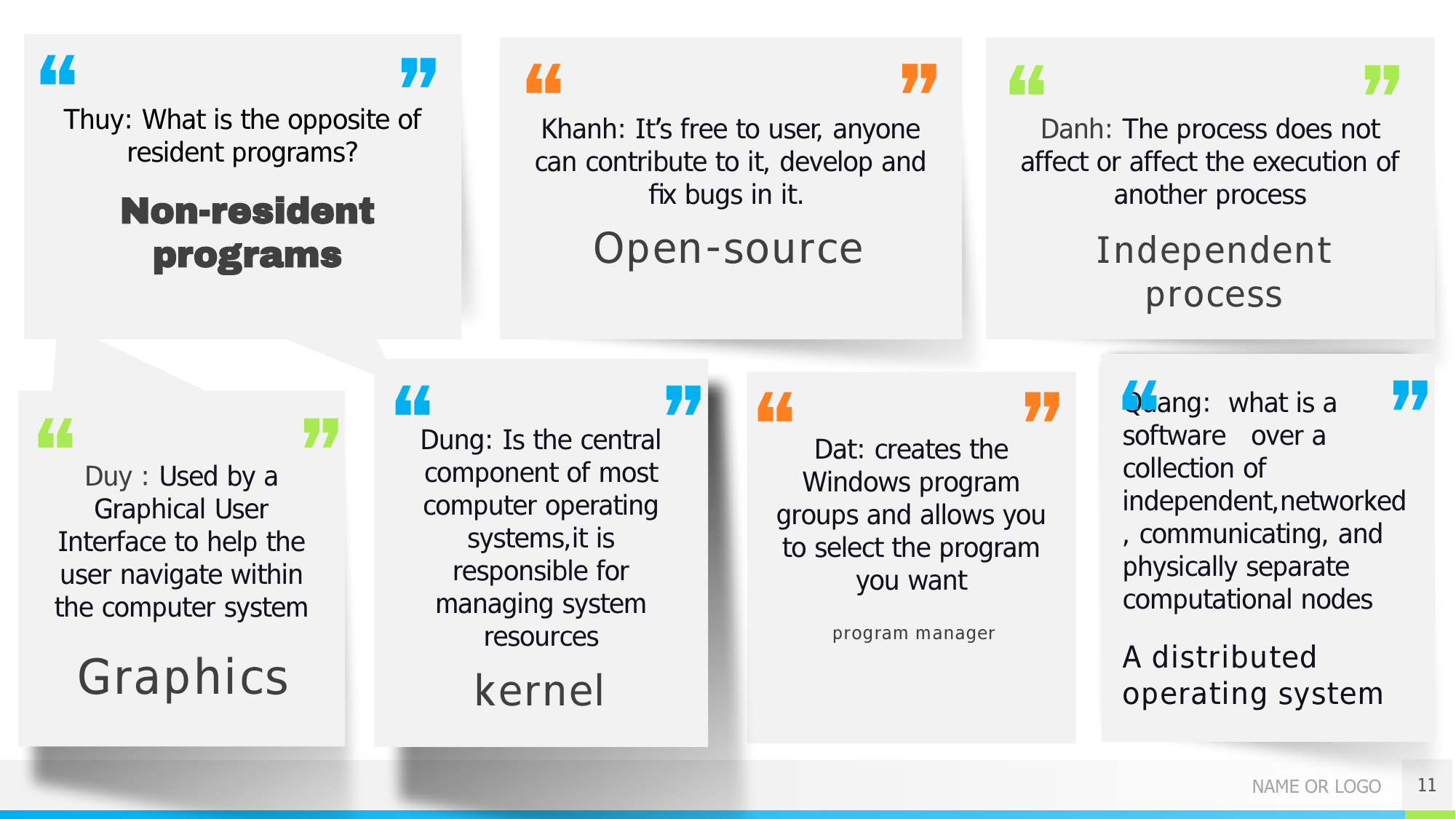

Thuy: What is the opposite of resident programs?

Khanh: It’s free to user, anyone can contribute to it, develop and fix bugs in it.

Danh: The process does not affect or affect the execution of another process

“
”
“
”
“
”
Non-resident programs

Open-source
Independent process
Mirjam Nilsson, Head of Marketing

Quang:  what is a software   over a collection of independent,networked, communicating, and physically separate computational nodes
A distributed operating system
Dung: Is the central component of most computer operating systems,it is responsible for managing system resources
“
”

“
”
Dat: creates the Windows program groups and allows you to select the program you want

“
”

Duy : Used by a Graphical User Interface to help the user navigate within the computer system

“
”
program manager
Graphics
kernel
11